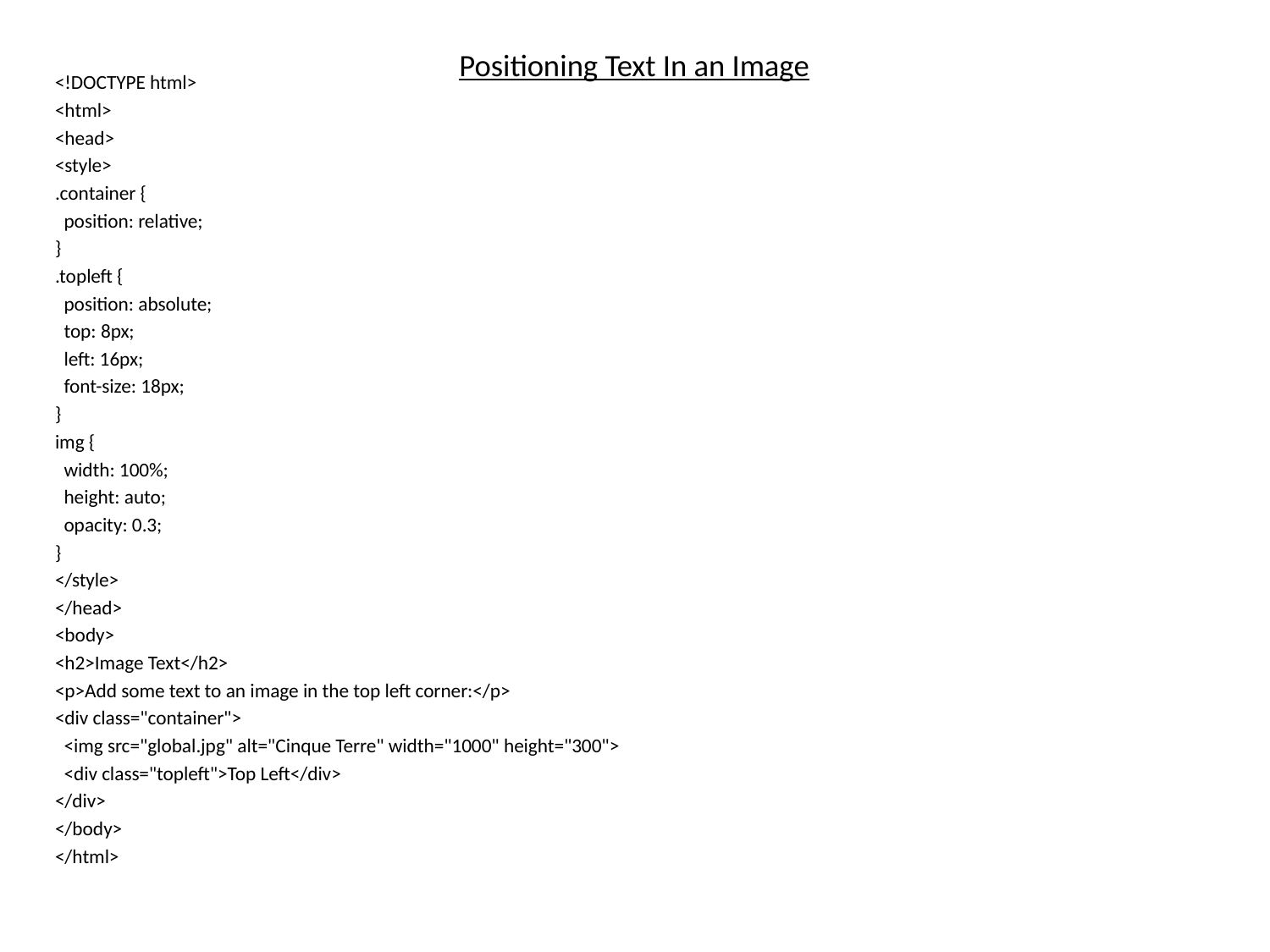

# Positioning Text In an Image
<!DOCTYPE html>
<html>
<head>
<style>
.container {
  position: relative;
}
.topleft {
  position: absolute;
  top: 8px;
  left: 16px;
  font-size: 18px;
}
img {
  width: 100%;
  height: auto;
  opacity: 0.3;
}
</style>
</head>
<body>
<h2>Image Text</h2>
<p>Add some text to an image in the top left corner:</p>
<div class="container">
  <img src="global.jpg" alt="Cinque Terre" width="1000" height="300">
  <div class="topleft">Top Left</div>
</div>
</body>
</html>